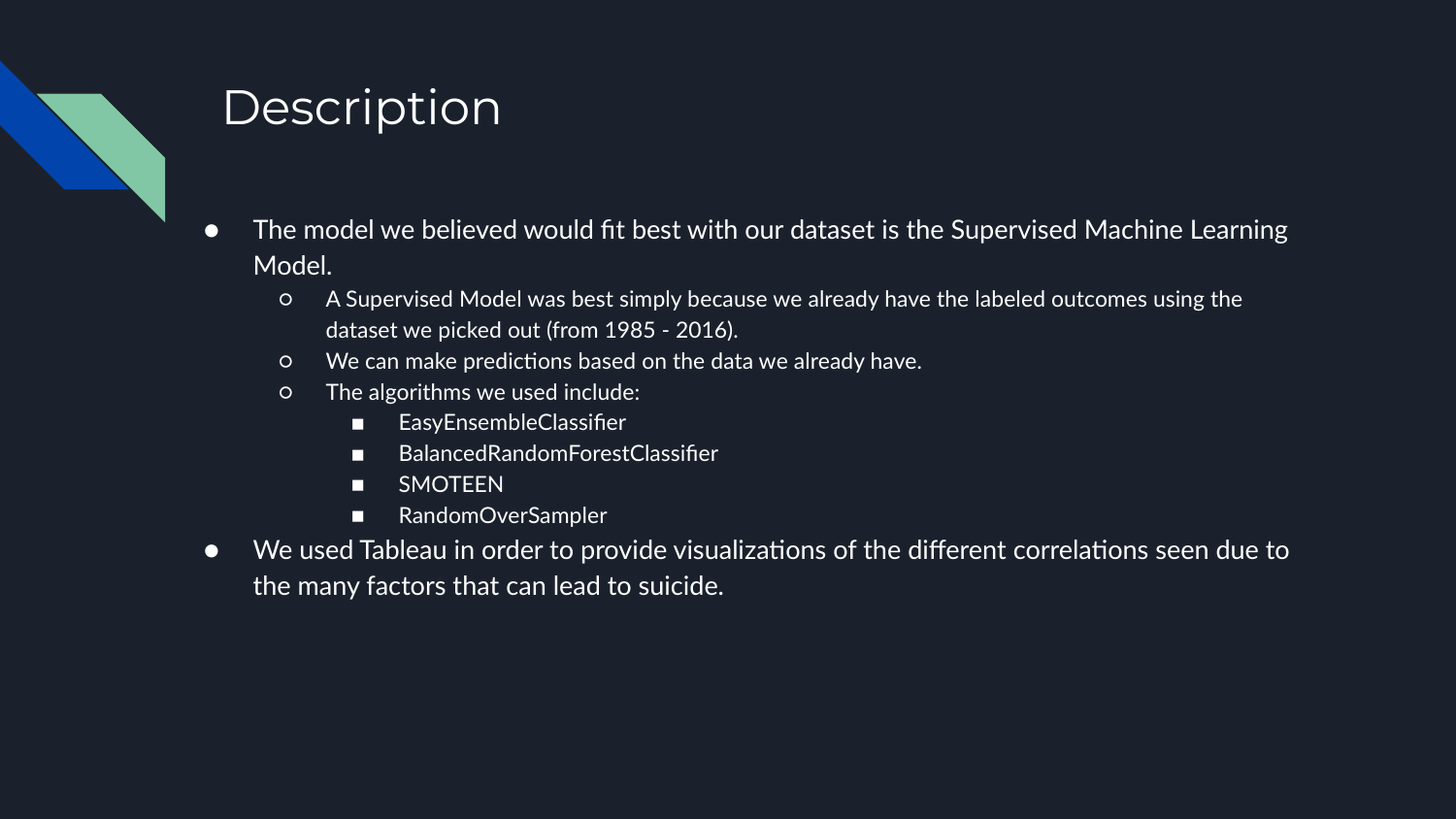

# Description
The model we believed would fit best with our dataset is the Supervised Machine Learning Model.
A Supervised Model was best simply because we already have the labeled outcomes using the dataset we picked out (from 1985 - 2016).
We can make predictions based on the data we already have.
The algorithms we used include:
EasyEnsembleClassifier
BalancedRandomForestClassifier
SMOTEEN
RandomOverSampler
We used Tableau in order to provide visualizations of the different correlations seen due to the many factors that can lead to suicide.